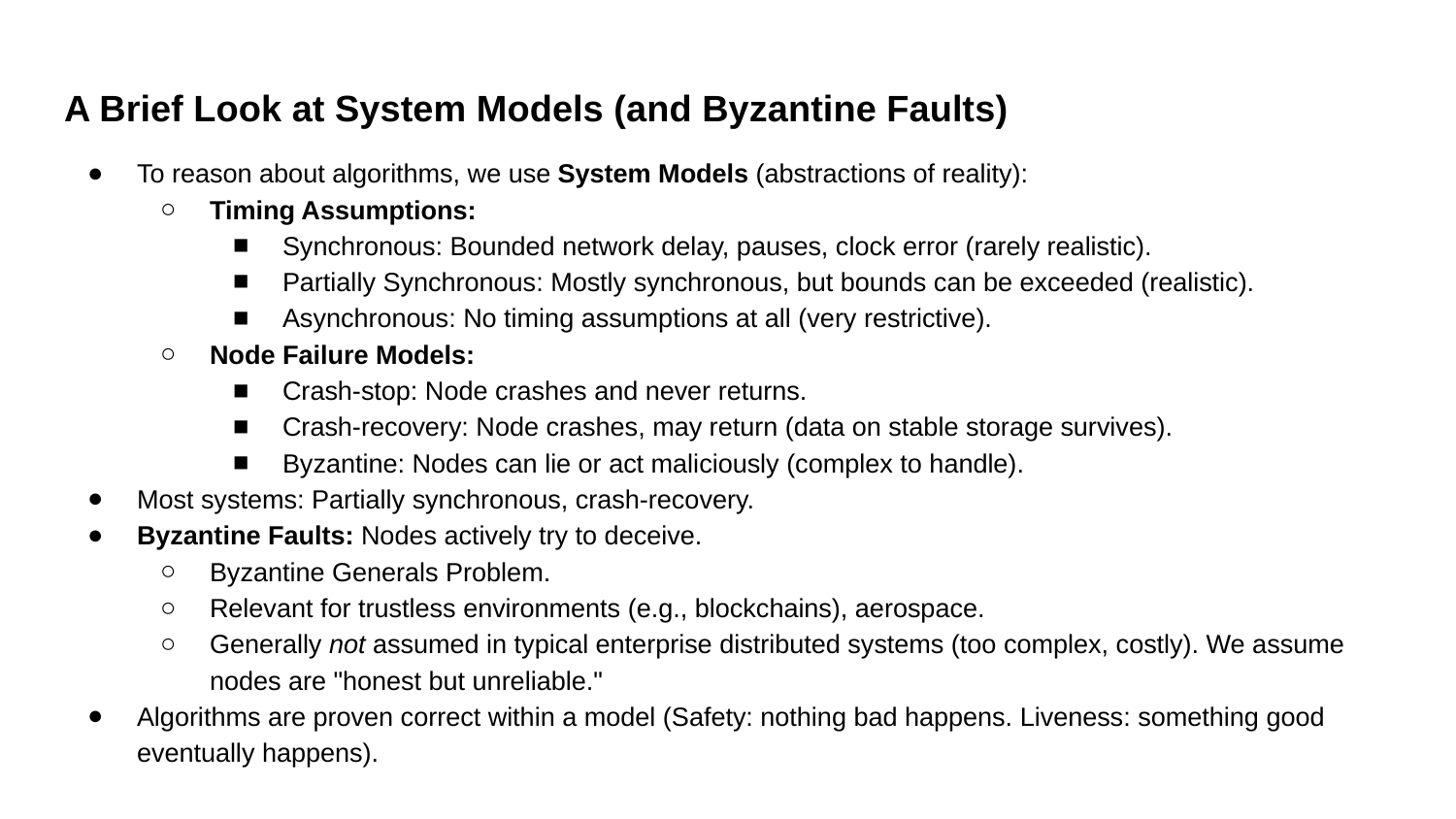

# A Brief Look at System Models (and Byzantine Faults)
To reason about algorithms, we use System Models (abstractions of reality):
Timing Assumptions:
Synchronous: Bounded network delay, pauses, clock error (rarely realistic).
Partially Synchronous: Mostly synchronous, but bounds can be exceeded (realistic).
Asynchronous: No timing assumptions at all (very restrictive).
Node Failure Models:
Crash-stop: Node crashes and never returns.
Crash-recovery: Node crashes, may return (data on stable storage survives).
Byzantine: Nodes can lie or act maliciously (complex to handle).
Most systems: Partially synchronous, crash-recovery.
Byzantine Faults: Nodes actively try to deceive.
Byzantine Generals Problem.
Relevant for trustless environments (e.g., blockchains), aerospace.
Generally not assumed in typical enterprise distributed systems (too complex, costly). We assume nodes are "honest but unreliable."
Algorithms are proven correct within a model (Safety: nothing bad happens. Liveness: something good eventually happens).